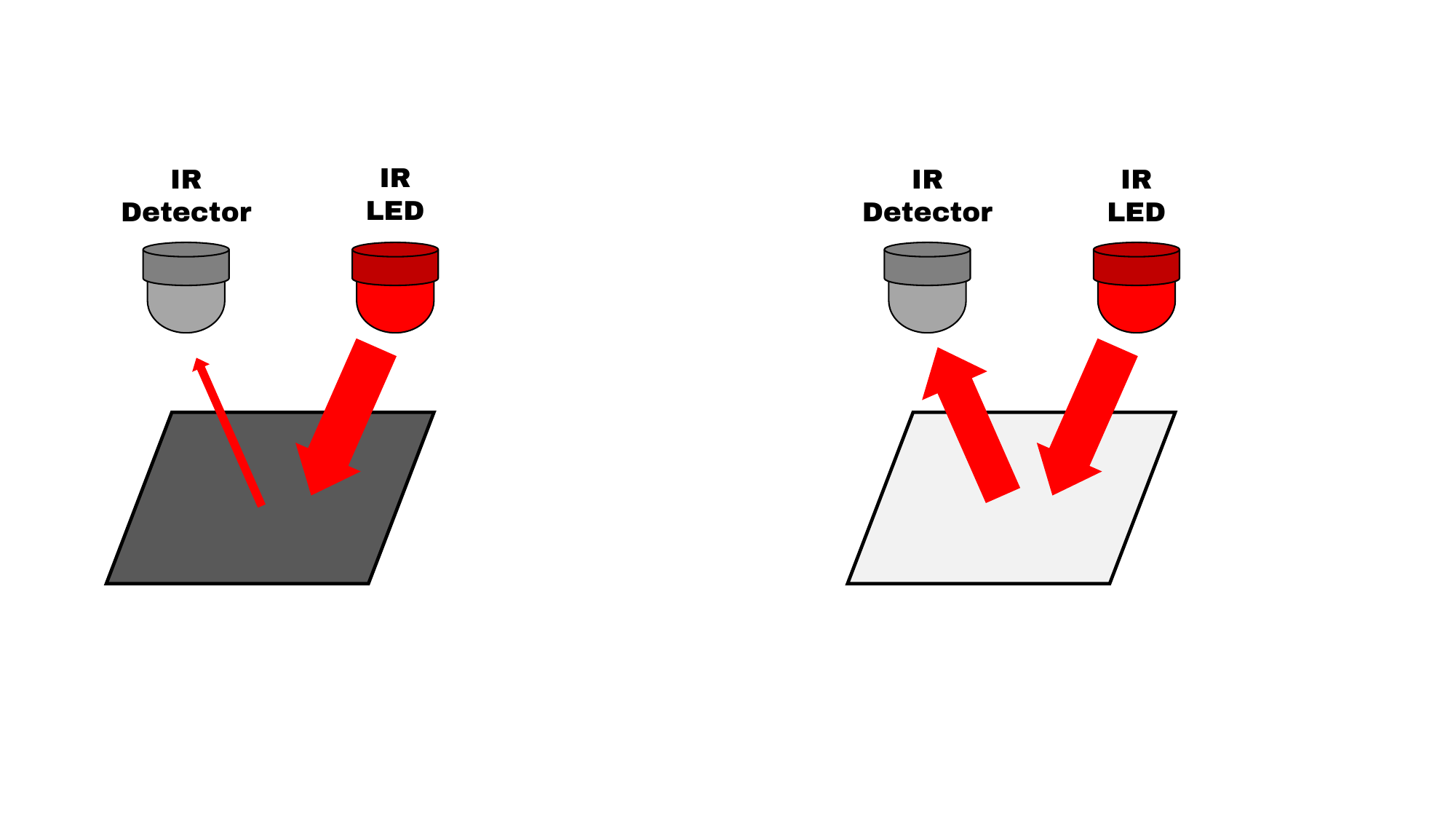

IR LED
IR Detector

IR LED
IR Detector